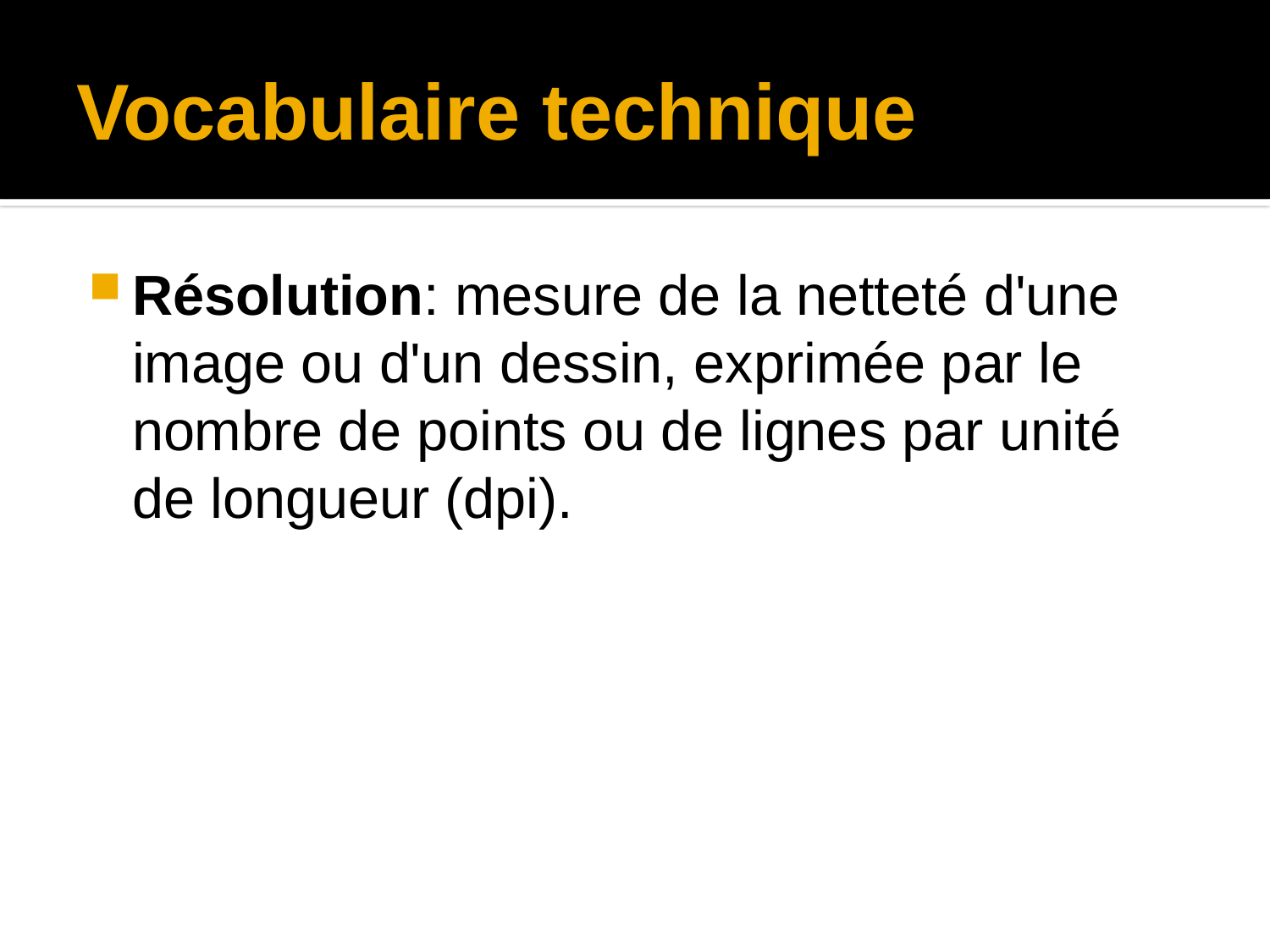

# Vocabulaire technique
Résolution: mesure de la netteté d'une image ou d'un dessin, exprimée par le nombre de points ou de lignes par unité de longueur (dpi).